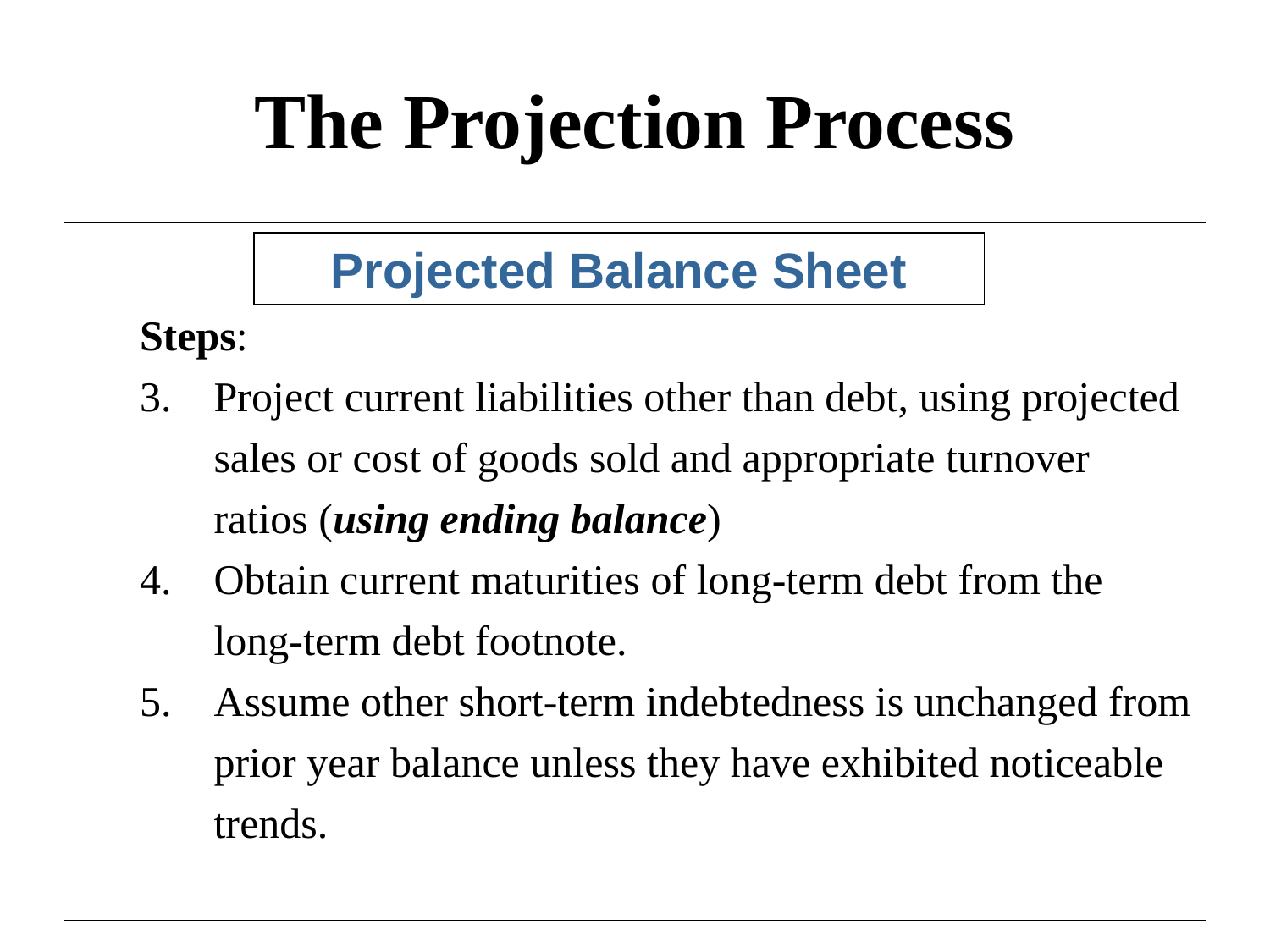

# The Projection Process

      Steps:
Project current liabilities other than debt, using projected sales or cost of goods sold and appropriate turnover ratios (using ending balance)
Obtain current maturities of long-term debt from the long-term debt footnote.
Assume other short-term indebtedness is unchanged from prior year balance unless they have exhibited noticeable trends.
Projected Balance Sheet